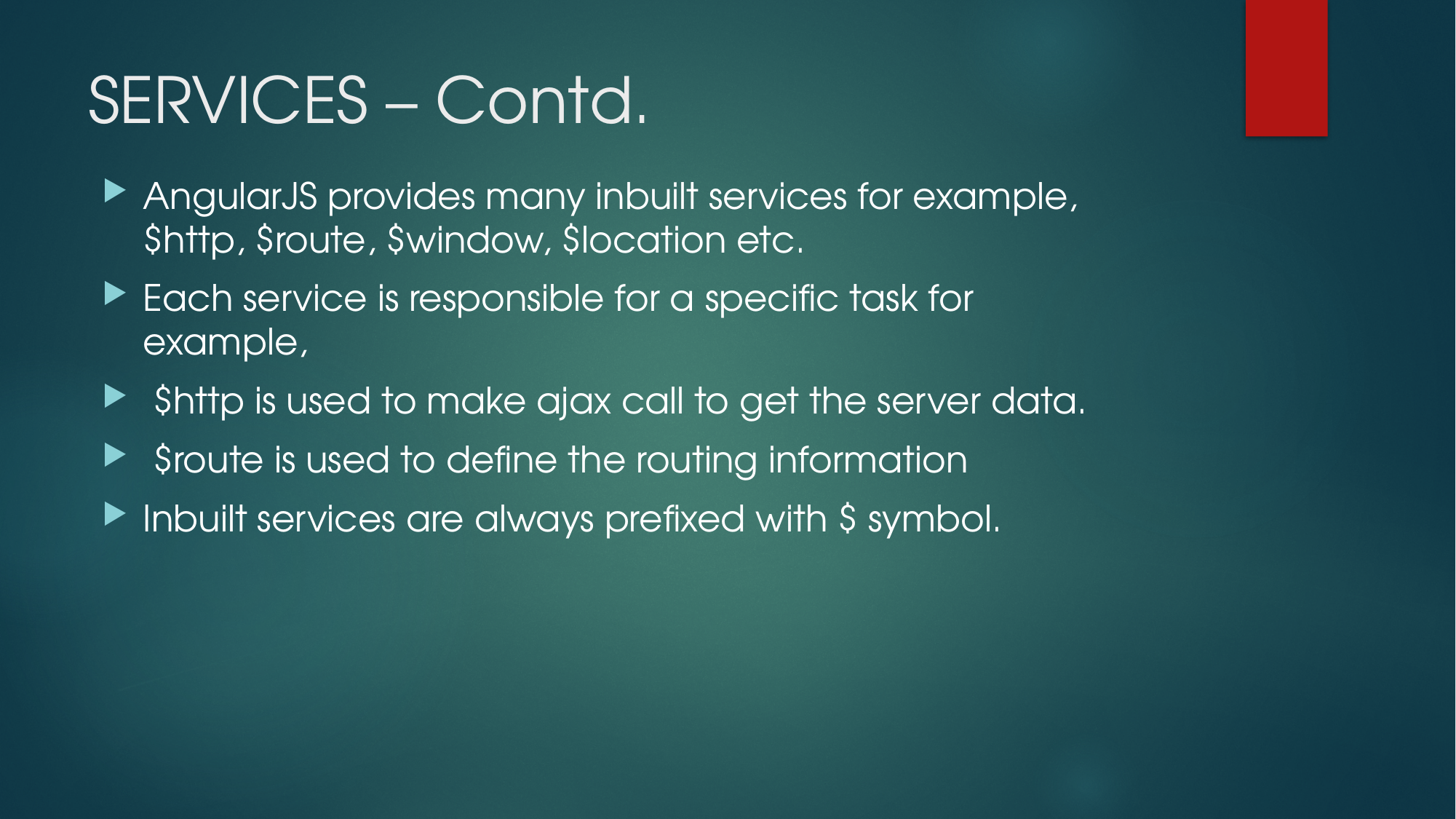

# SERVICES – Contd.
AngularJS provides many inbuilt services for example, $http, $route, $window, $location etc.
Each service is responsible for a specific task for example,
 $http is used to make ajax call to get the server data.
 $route is used to define the routing information
Inbuilt services are always prefixed with $ symbol.